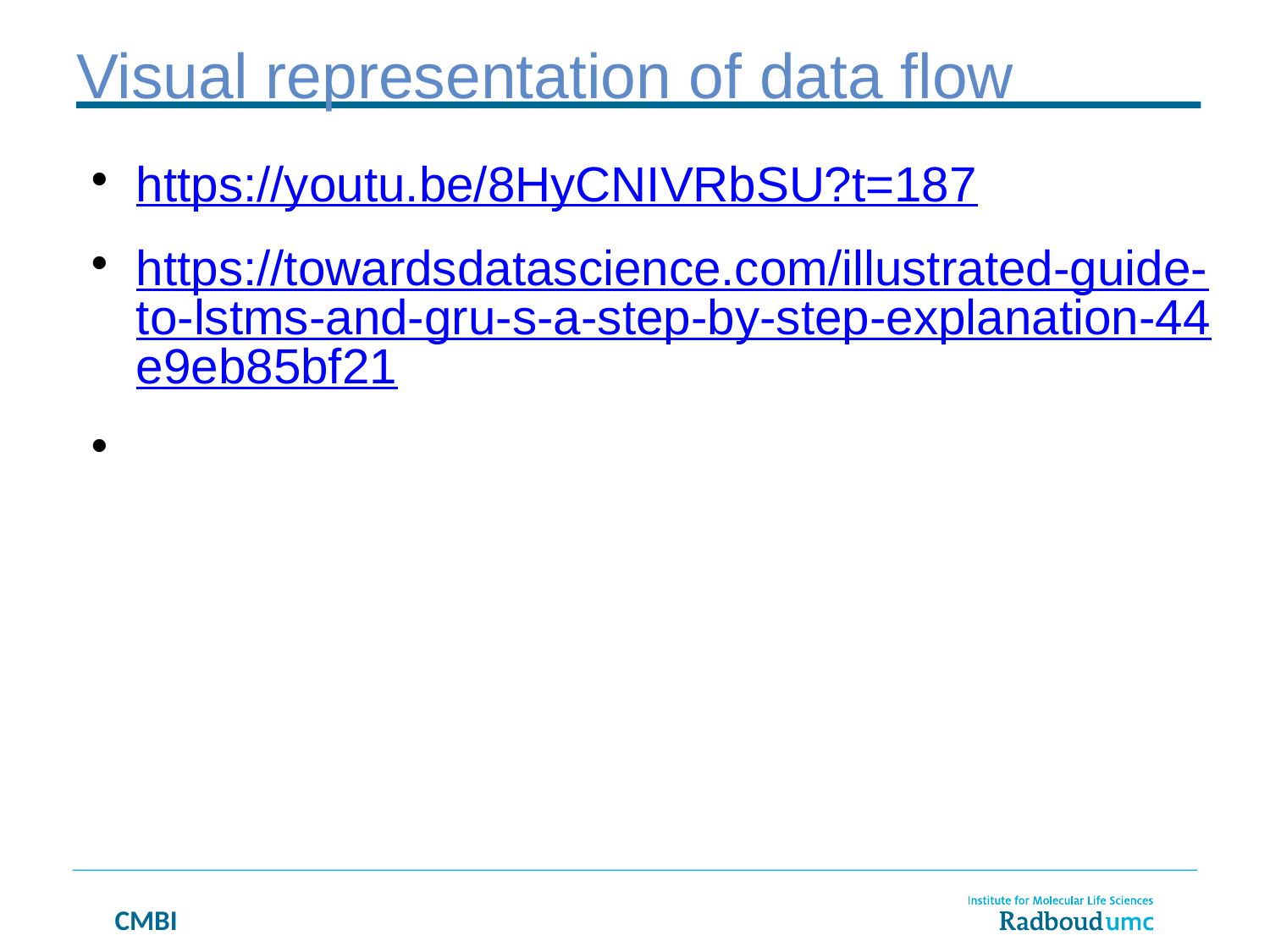

Visual representation of data flow
https://youtu.be/8HyCNIVRbSU?t=187
https://towardsdatascience.com/illustrated-guide-to-lstms-and-gru-s-a-step-by-step-explanation-44e9eb85bf21